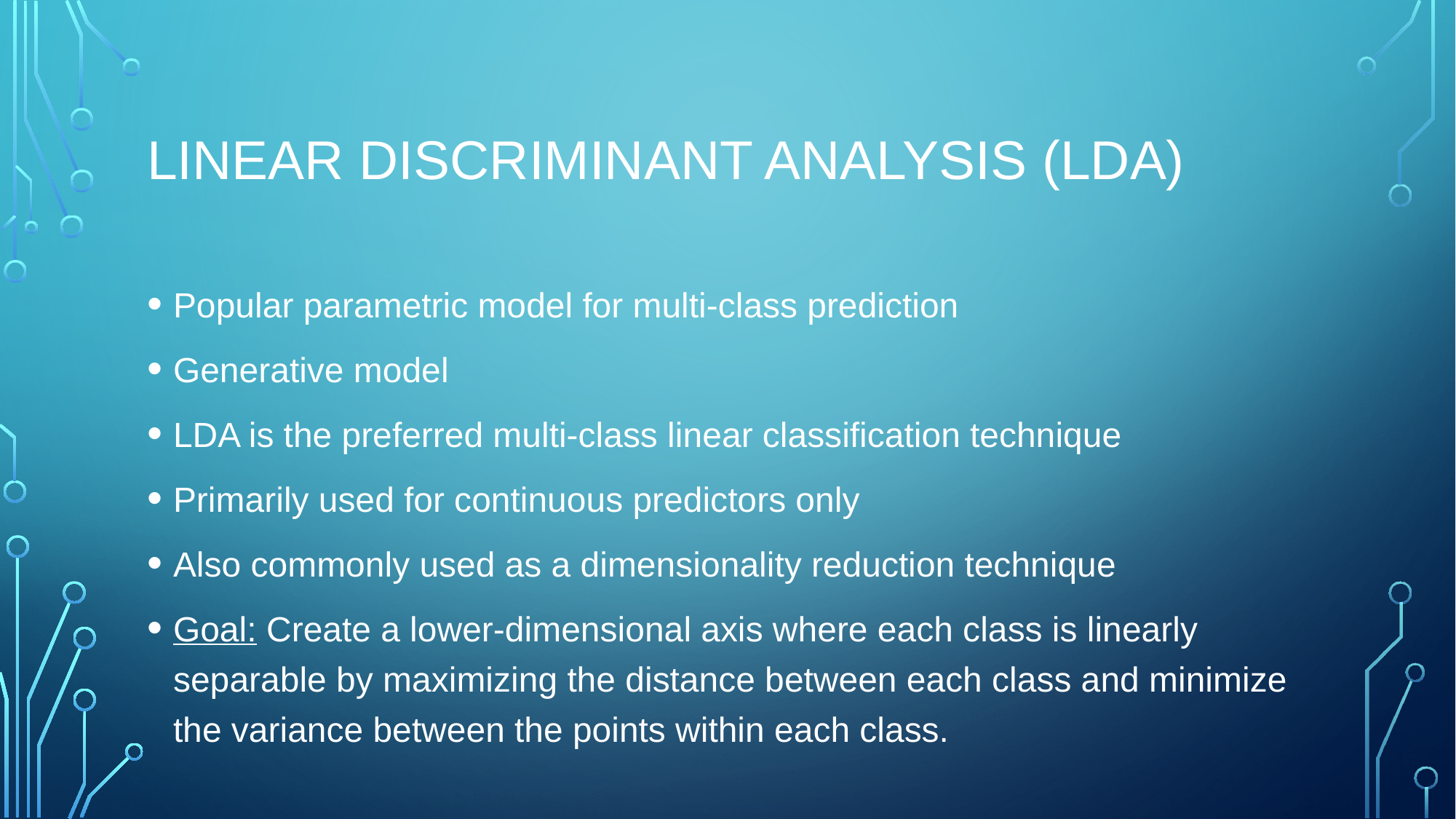

# Linear Discriminant Analysis (LDA)
Popular parametric model for multi-class prediction
Generative model
LDA is the preferred multi-class linear classification technique
Primarily used for continuous predictors only
Also commonly used as a dimensionality reduction technique
Goal: Create a lower-dimensional axis where each class is linearly separable by maximizing the distance between each class and minimize the variance between the points within each class.